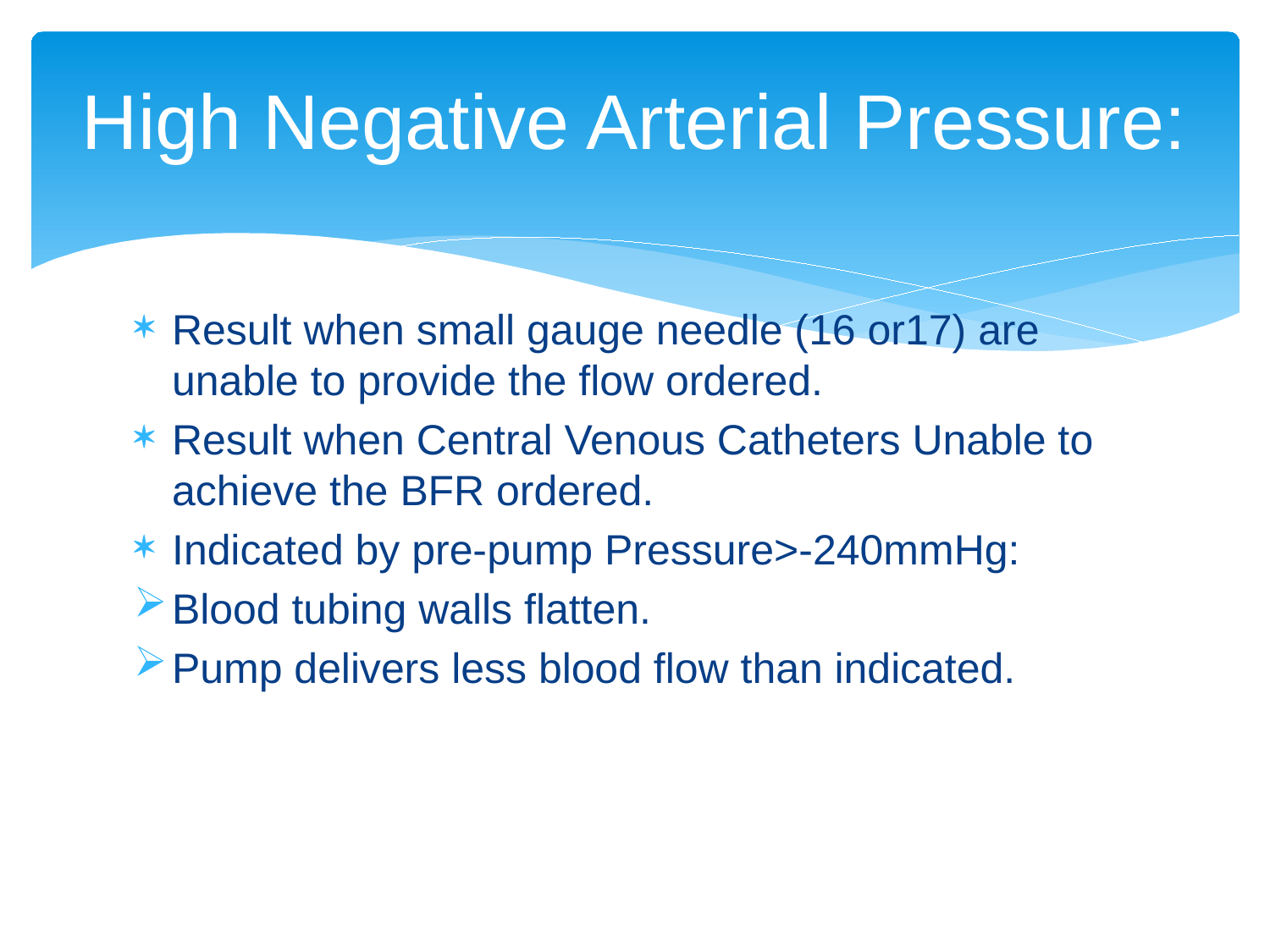

# High Negative Arterial Pressure:
Result when small gauge needle (16 or17) are unable to provide the flow ordered.
Result when Central Venous Catheters Unable to achieve the BFR ordered.
Indicated by pre-pump Pressure>-240mmHg:
Blood tubing walls flatten.
Pump delivers less blood flow than indicated.